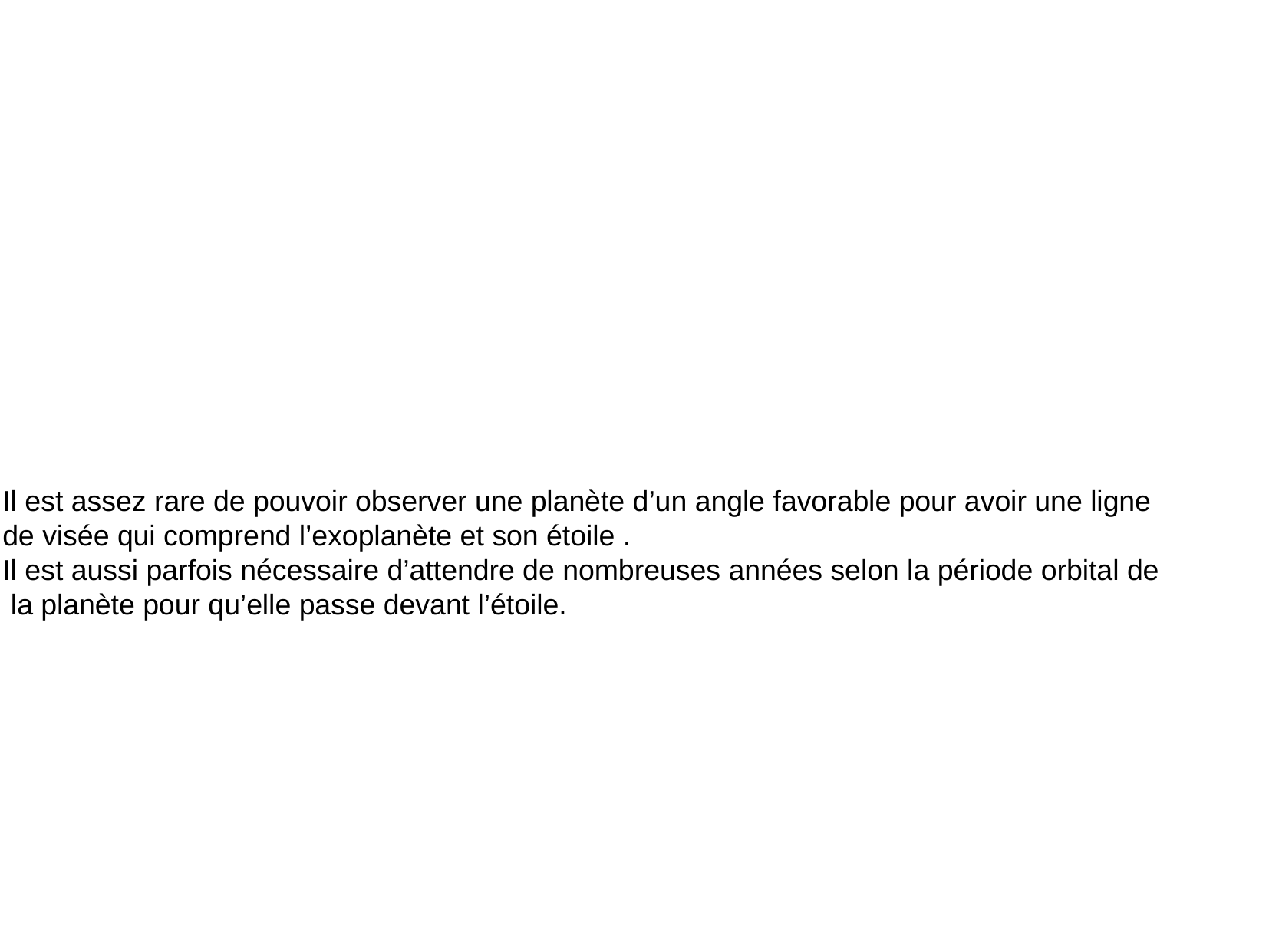

Il est assez rare de pouvoir observer une planète d’un angle favorable pour avoir une ligne
de visée qui comprend l’exoplanète et son étoile .
Il est aussi parfois nécessaire d’attendre de nombreuses années selon la période orbital de
 la planète pour qu’elle passe devant l’étoile.